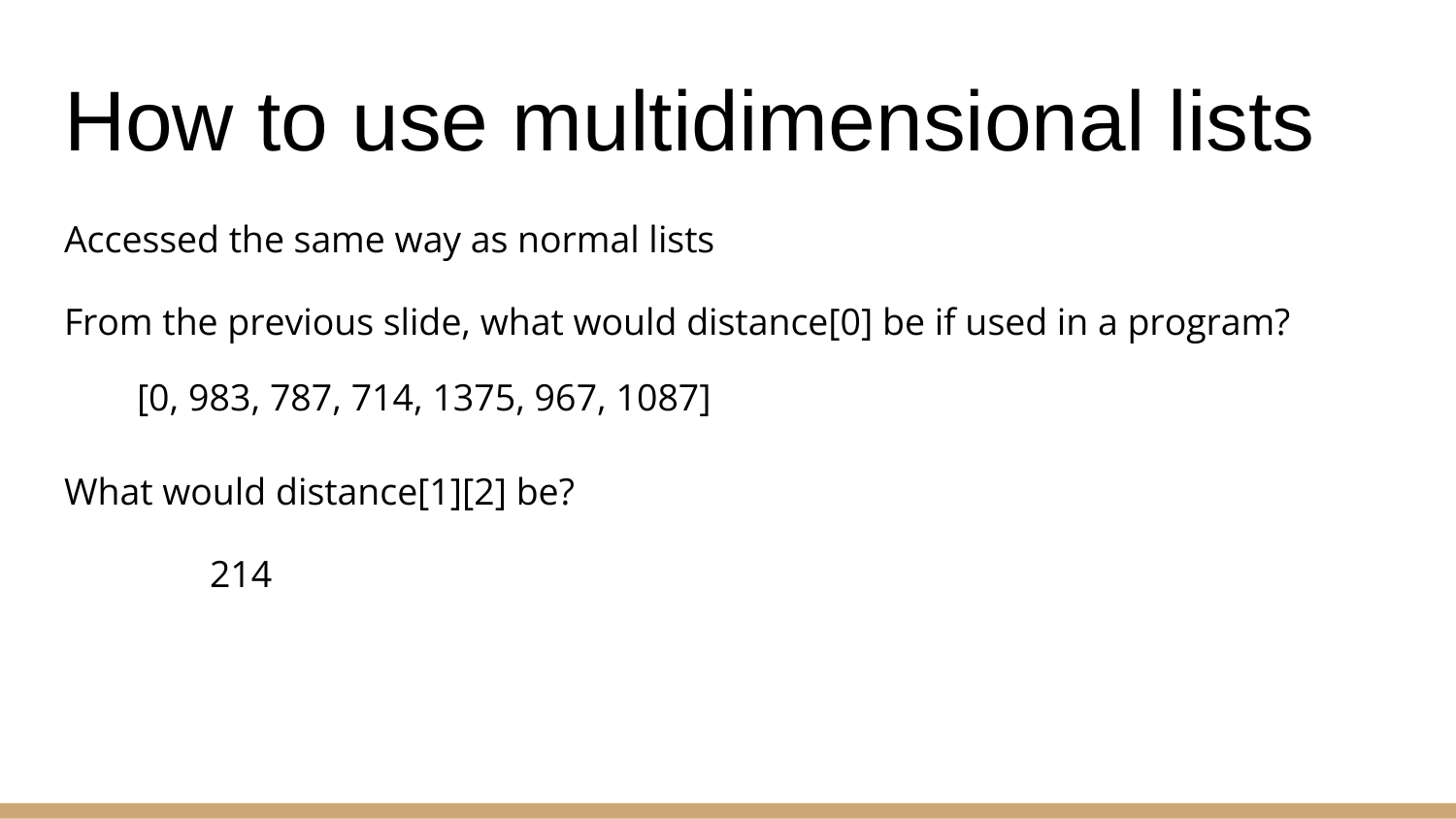

# How to use multidimensional lists
Accessed the same way as normal lists
From the previous slide, what would distance[0] be if used in a program?
[0, 983, 787, 714, 1375, 967, 1087]

What would distance[1][2] be?
	214